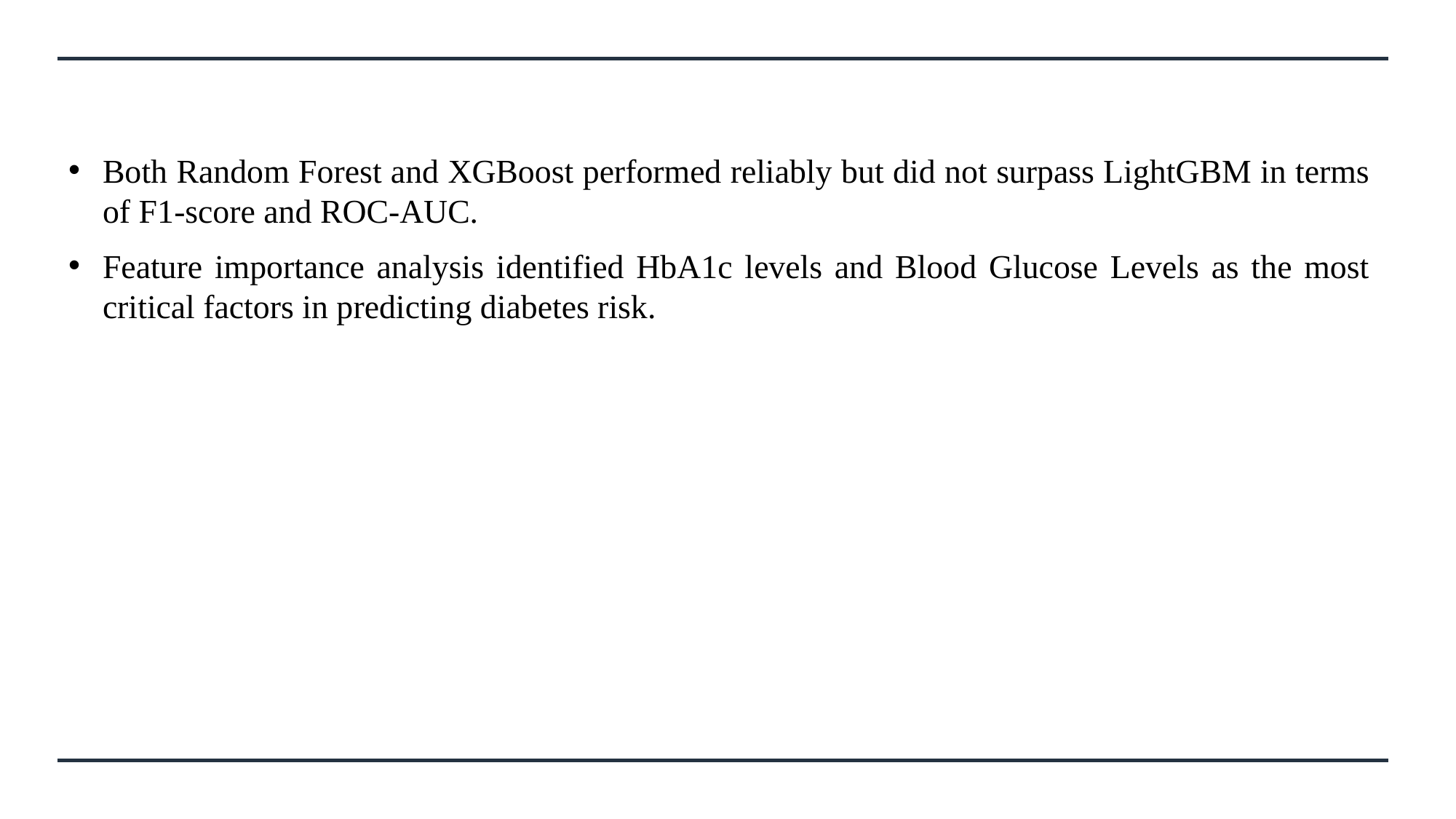

Both Random Forest and XGBoost performed reliably but did not surpass LightGBM in terms of F1-score and ROC-AUC.
Feature importance analysis identified HbA1c levels and Blood Glucose Levels as the most critical factors in predicting diabetes risk.